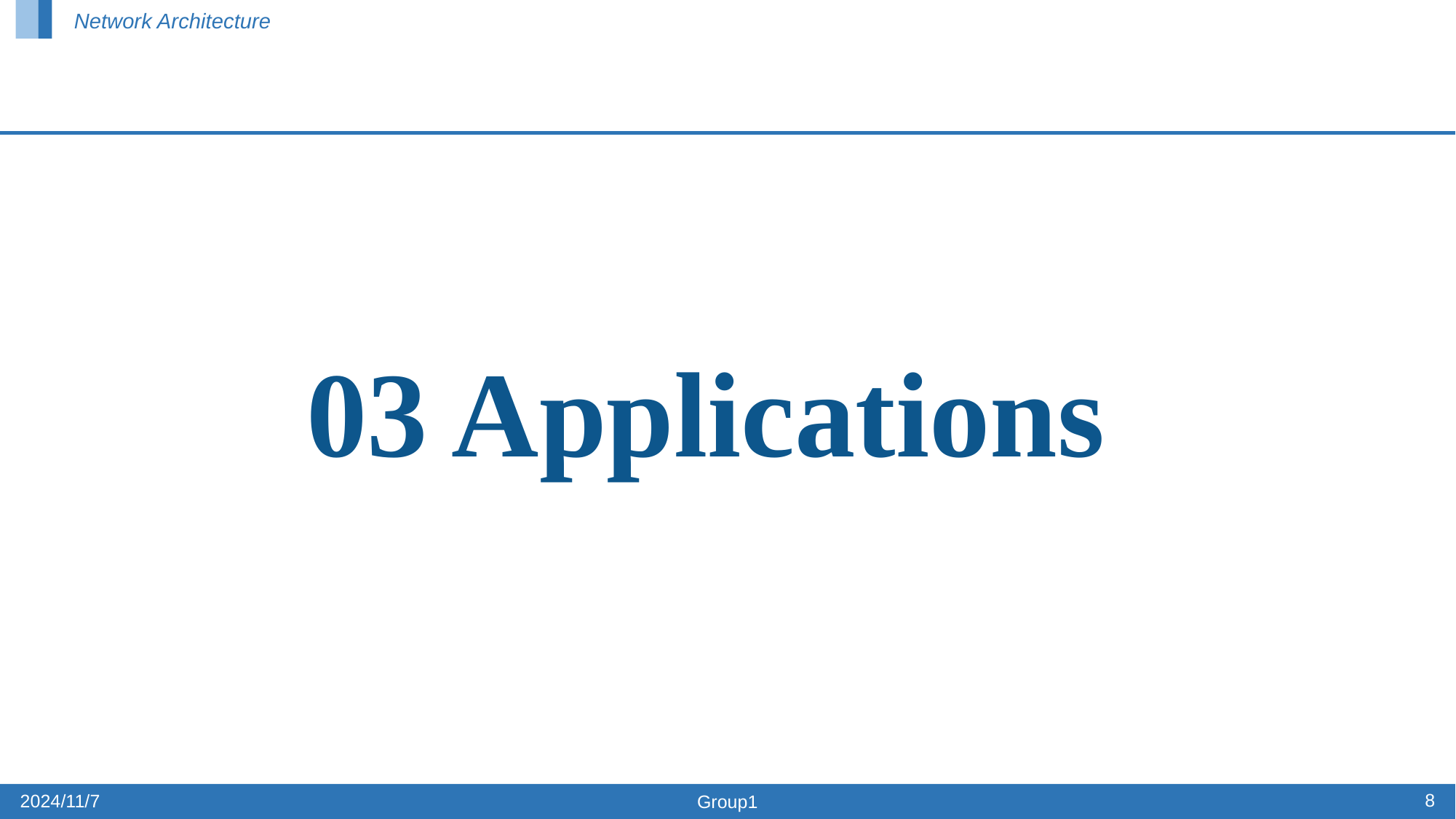

Network Architecture

03 Applications
8
2024/11/7
Group1